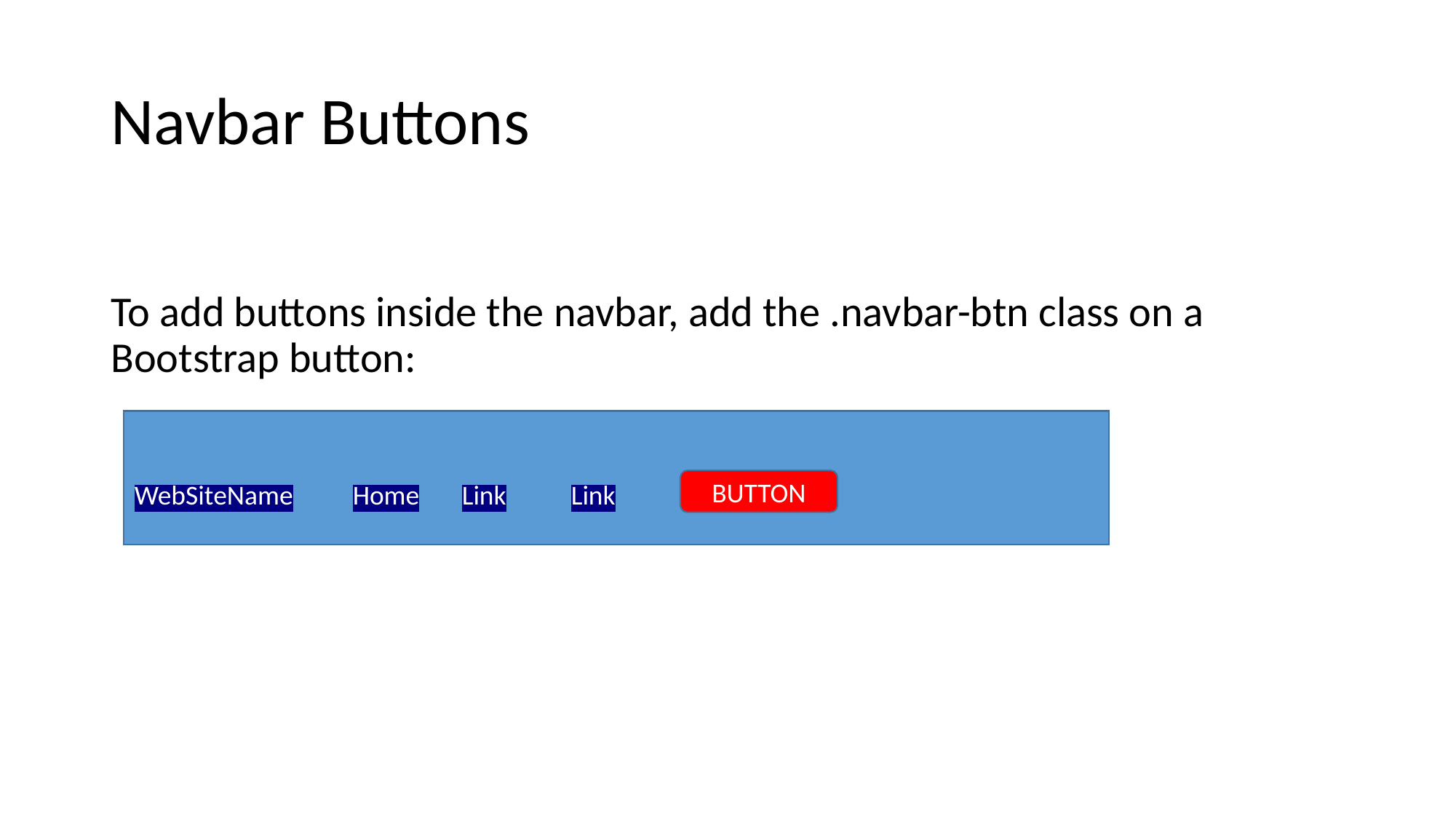

# Navbar Buttons

To add buttons inside the navbar, add the .navbar-btn class on a Bootstrap button:

WebSiteName	Home	Link	Link
BUTTON